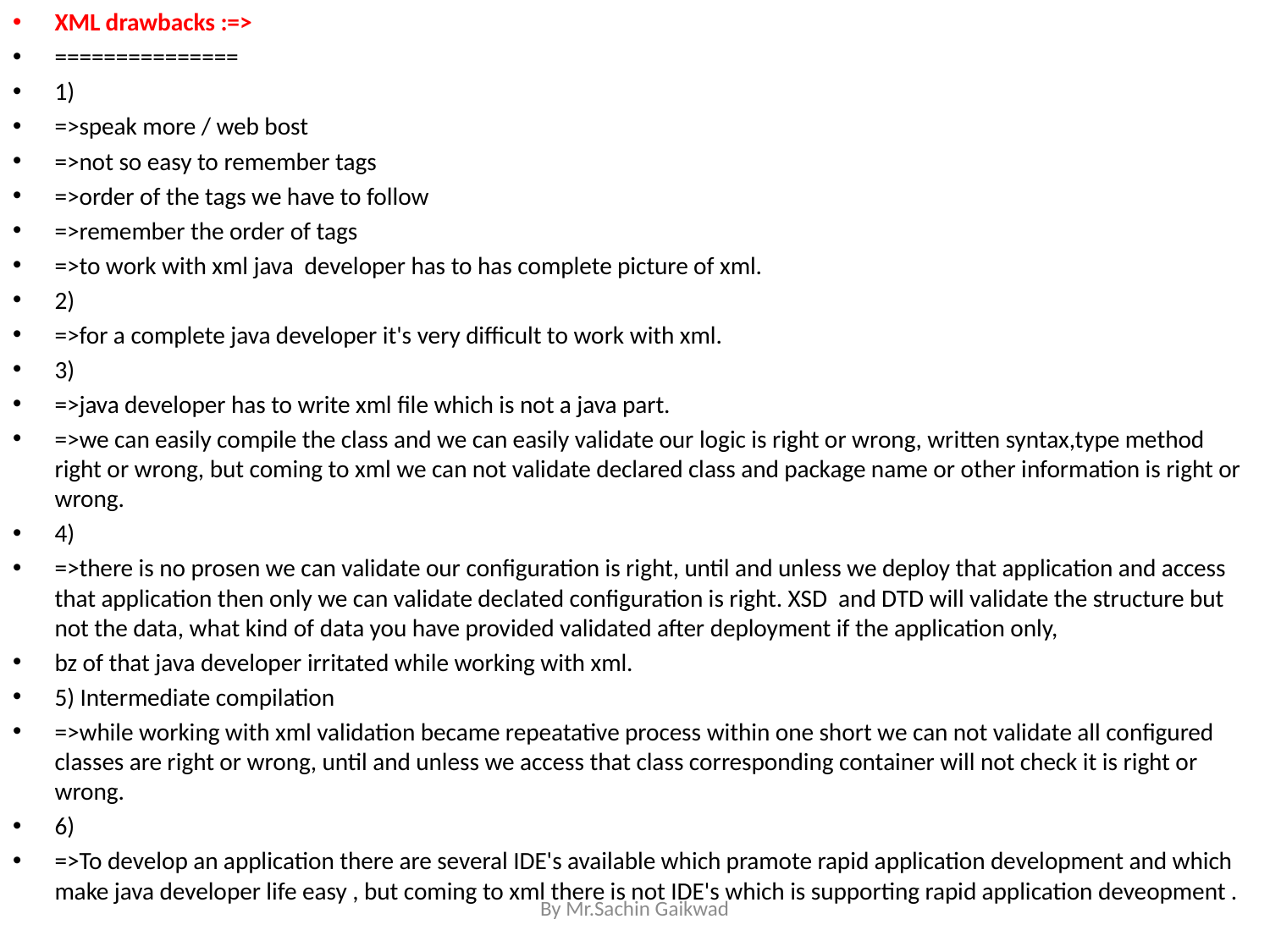

XML drawbacks :=>
===============
1)
=>speak more / web bost
=>not so easy to remember tags
=>order of the tags we have to follow
=>remember the order of tags
=>to work with xml java  developer has to has complete picture of xml.
2)
=>for a complete java developer it's very difficult to work with xml.
3)
=>java developer has to write xml file which is not a java part.
=>we can easily compile the class and we can easily validate our logic is right or wrong, written syntax,type method  right or wrong, but coming to xml we can not validate declared class and package name or other information is right or wrong.
4)
=>there is no prosen we can validate our configuration is right, until and unless we deploy that application and access that application then only we can validate declated configuration is right. XSD  and DTD will validate the structure but not the data, what kind of data you have provided validated after deployment if the application only,
bz of that java developer irritated while working with xml.
5) Intermediate compilation
=>while working with xml validation became repeatative process within one short we can not validate all configured classes are right or wrong, until and unless we access that class corresponding container will not check it is right or wrong.
6)
=>To develop an application there are several IDE's available which pramote rapid application development and which make java developer life easy , but coming to xml there is not IDE's which is supporting rapid application deveopment .

By Mr.Sachin Gaikwad